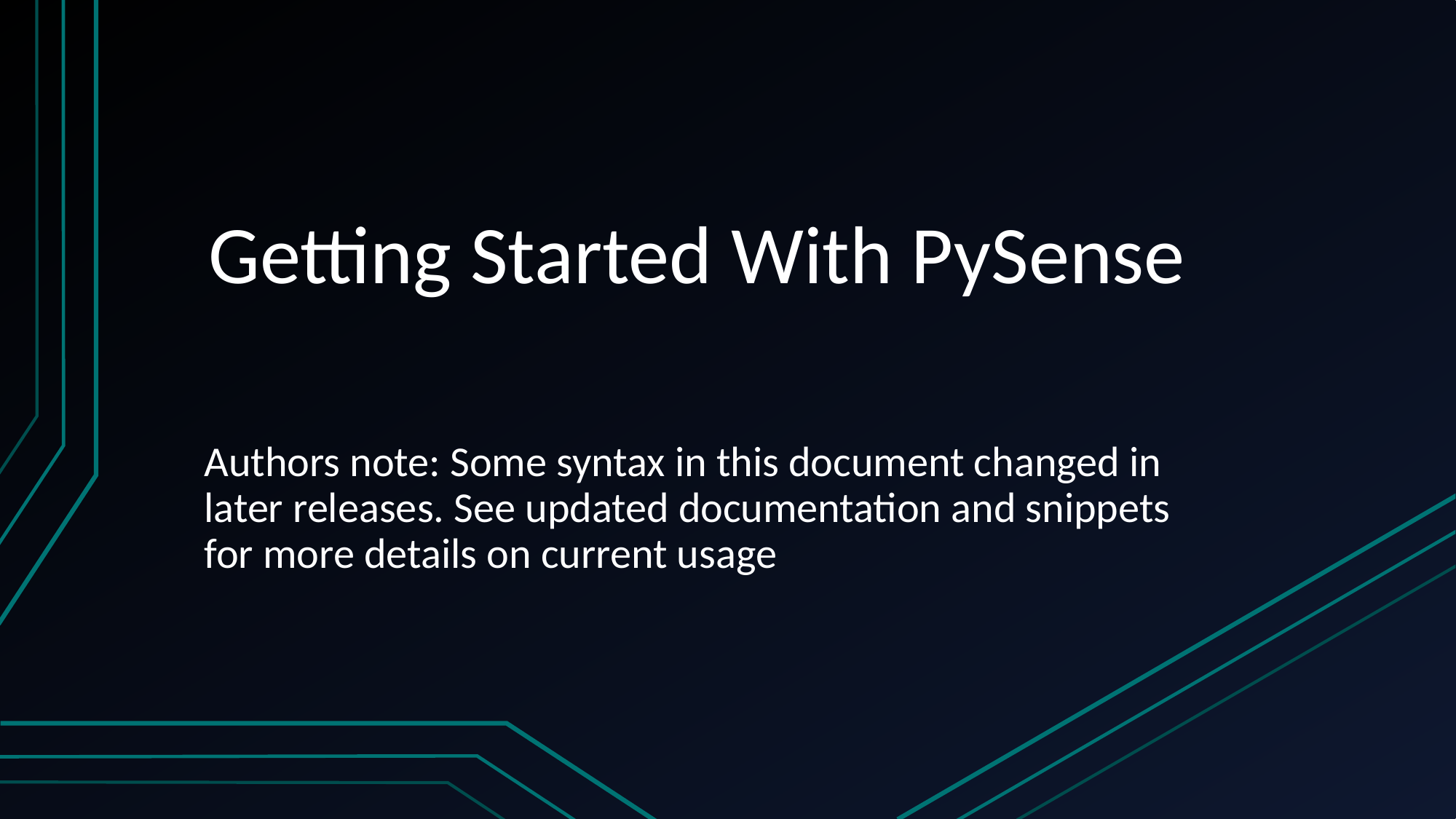

# Getting Started With PySense
Authors note: Some syntax in this document changed in later releases. See updated documentation and snippets for more details on current usage